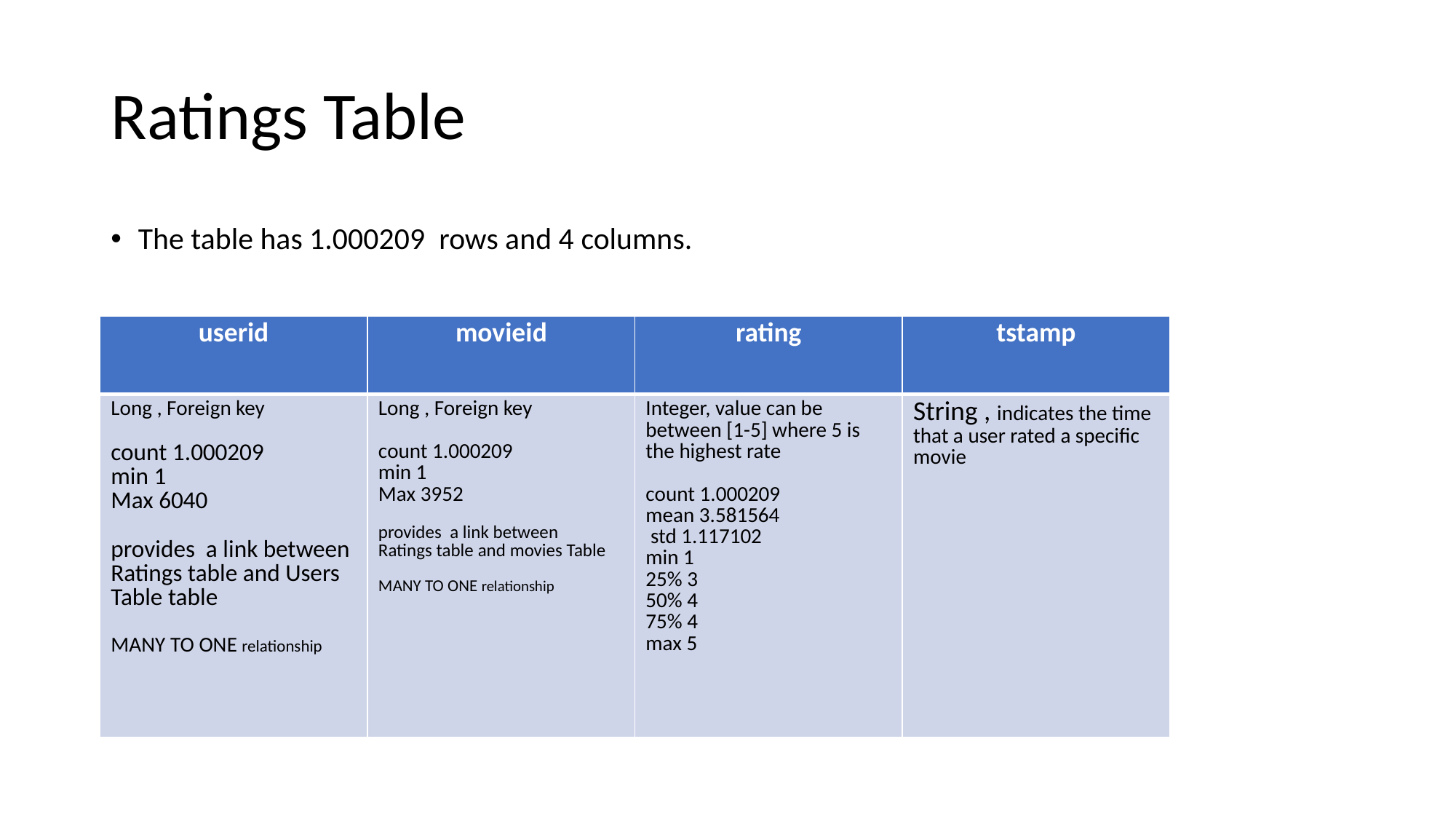

# Ratings Table
The table has 1.000209  rows and 4 columns.

| userid | movieid | rating | tstamp |
| --- | --- | --- | --- |
| Long , Foreign key count 1.000209 min 1 Max 6040 provides a link between Ratings table and Users Table table MANY TO ONE relationship | Long , Foreign key count 1.000209 min 1 Max 3952 provides a link between Ratings table and movies Table MANY TO ONE relationship | Integer, value can be between [1-5] where 5 is the highest rate count 1.000209 mean 3.581564 std 1.117102 min 1 25% 3 50% 4 75% 4 max 5 | String , indicates the time that a user rated a specific movie |